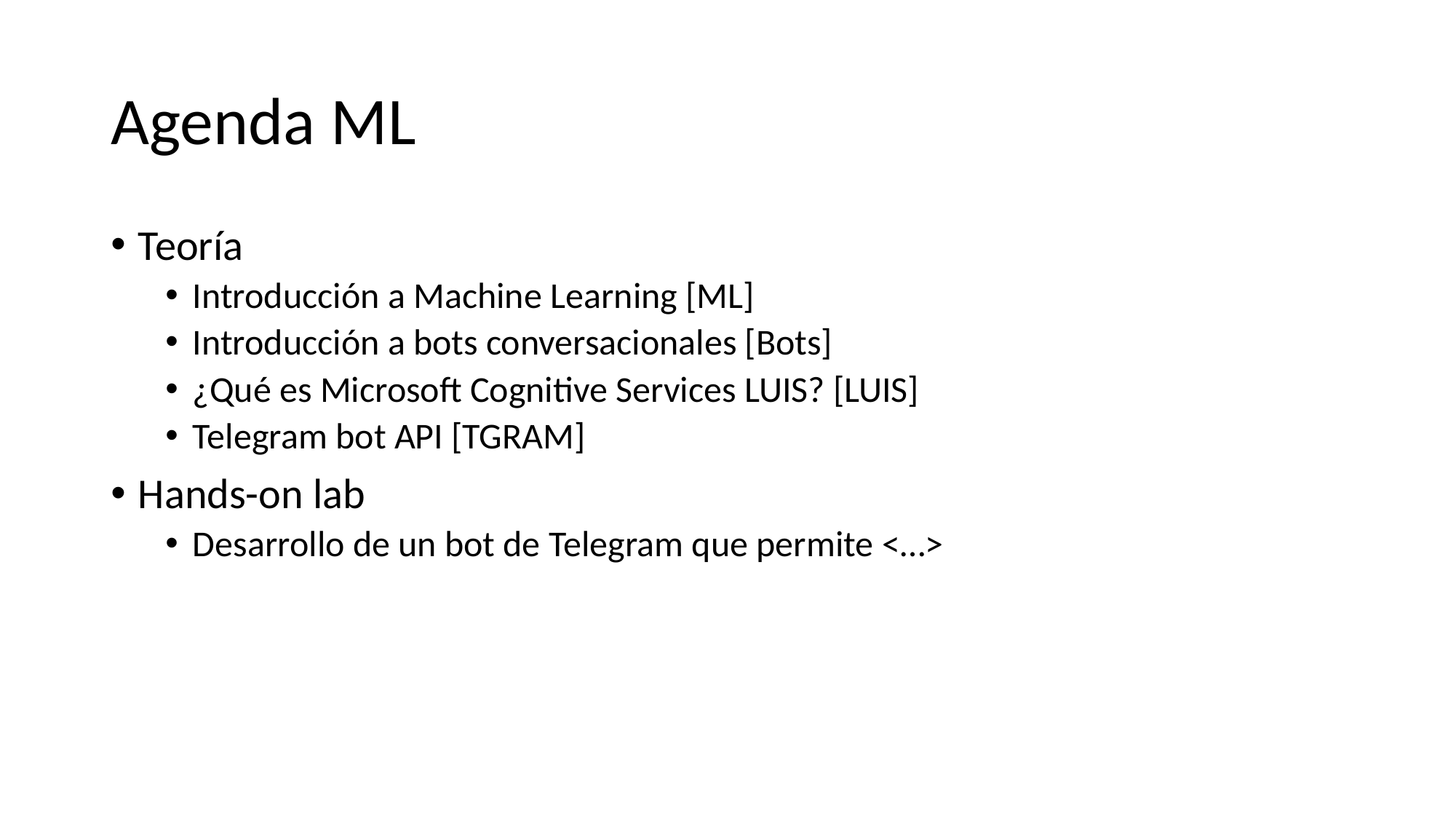

# Agenda ML
Teoría
Introducción a Machine Learning [ML]
Introducción a bots conversacionales [Bots]
¿Qué es Microsoft Cognitive Services LUIS? [LUIS]
Telegram bot API [TGRAM]
Hands-on lab
Desarrollo de un bot de Telegram que permite <…>